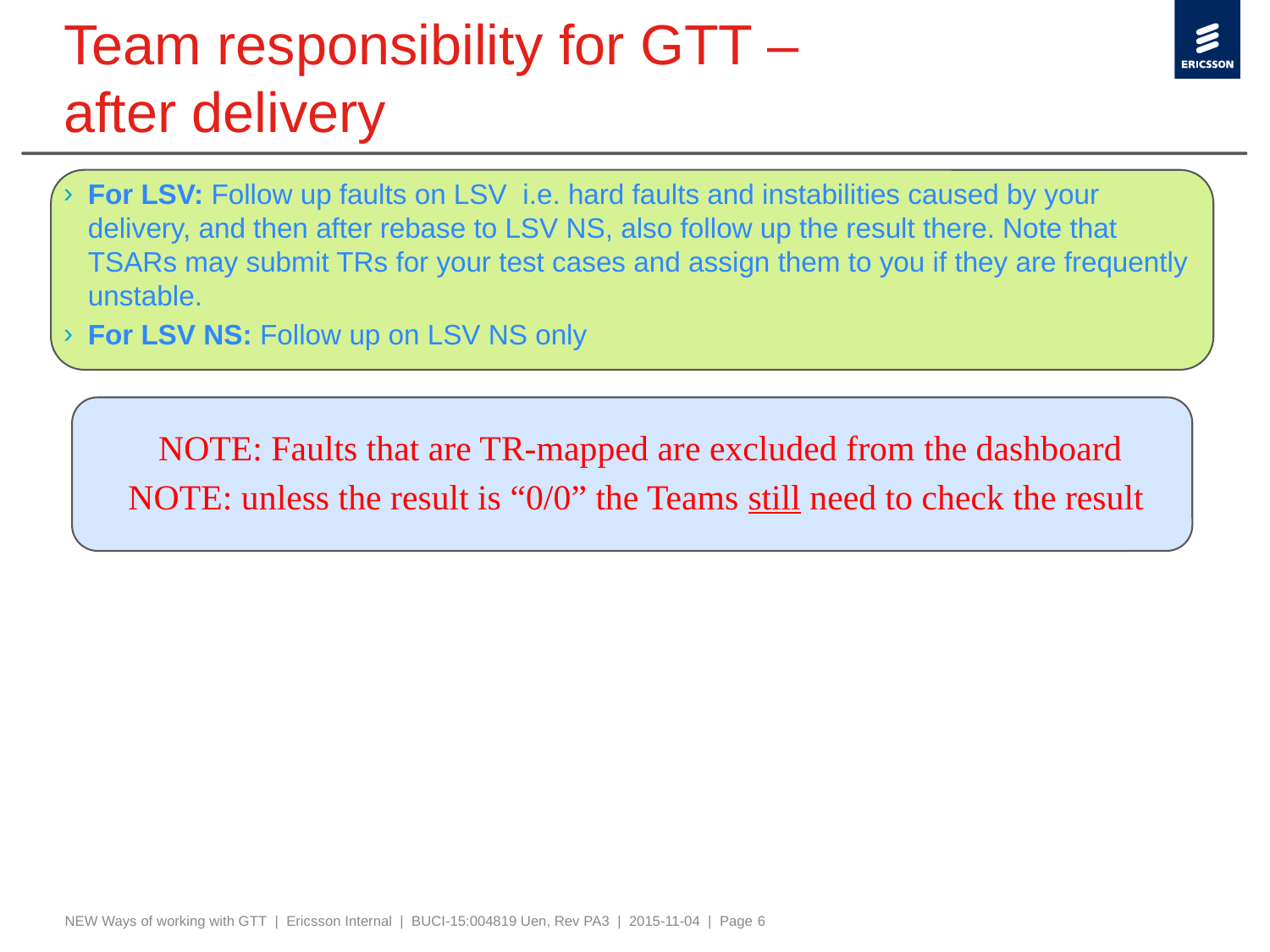

# Team responsibility for GTT – after delivery

For LSV: Follow up faults on LSV  i.e. hard faults and instabilities caused by your delivery, and then after rebase to LSV NS, also follow up the result there. Note that TSARs may submit TRs for your test cases and assign them to you if they are frequently unstable.
For LSV NS: Follow up on LSV NS only
NOTE: Faults that are TR-mapped are excluded from the dashboard
NOTE: unless the result is “0/0” the Teams still need to check the result